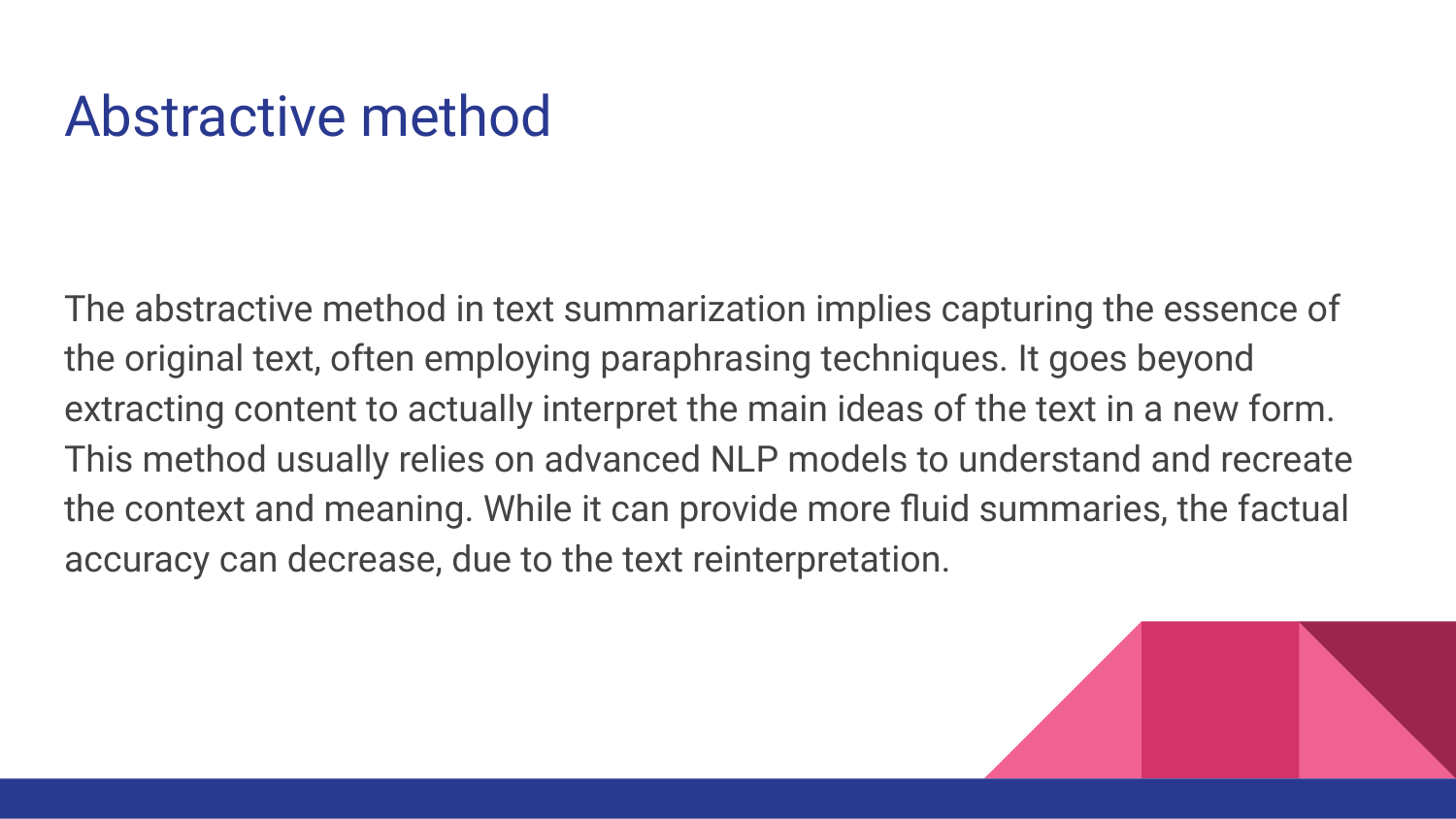

# Abstractive method

The abstractive method in text summarization implies capturing the essence of the original text, often employing paraphrasing techniques. It goes beyond extracting content to actually interpret the main ideas of the text in a new form. This method usually relies on advanced NLP models to understand and recreate the context and meaning. While it can provide more fluid summaries, the factual accuracy can decrease, due to the text reinterpretation.